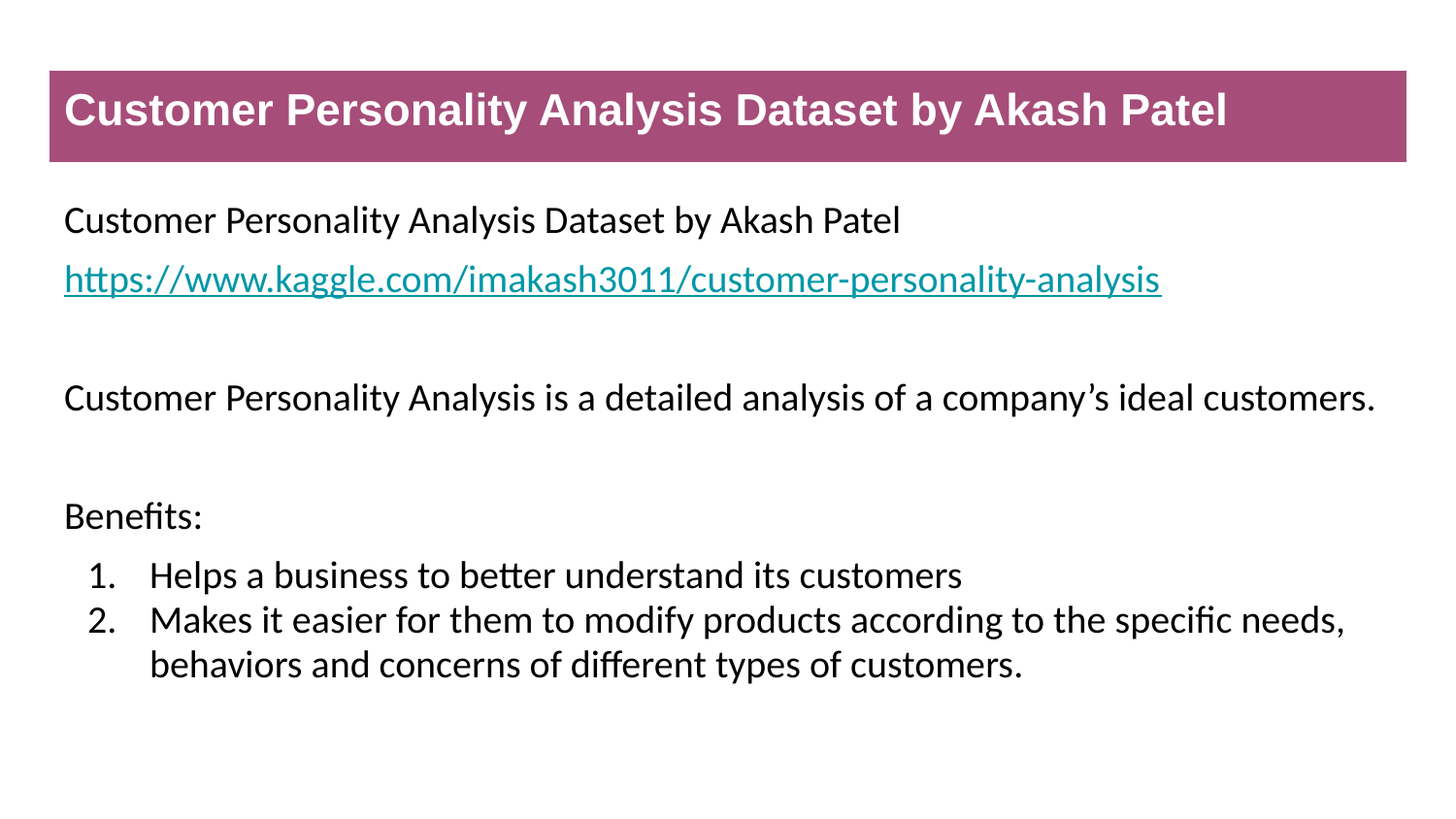

# Customer Personality Analysis Dataset by Akash Patel
Customer Personality Analysis Dataset by Akash Patel
https://www.kaggle.com/imakash3011/customer-personality-analysis

Customer Personality Analysis is a detailed analysis of a company’s ideal customers.

Benefits:
Helps a business to better understand its customers
Makes it easier for them to modify products according to the specific needs, behaviors and concerns of different types of customers.